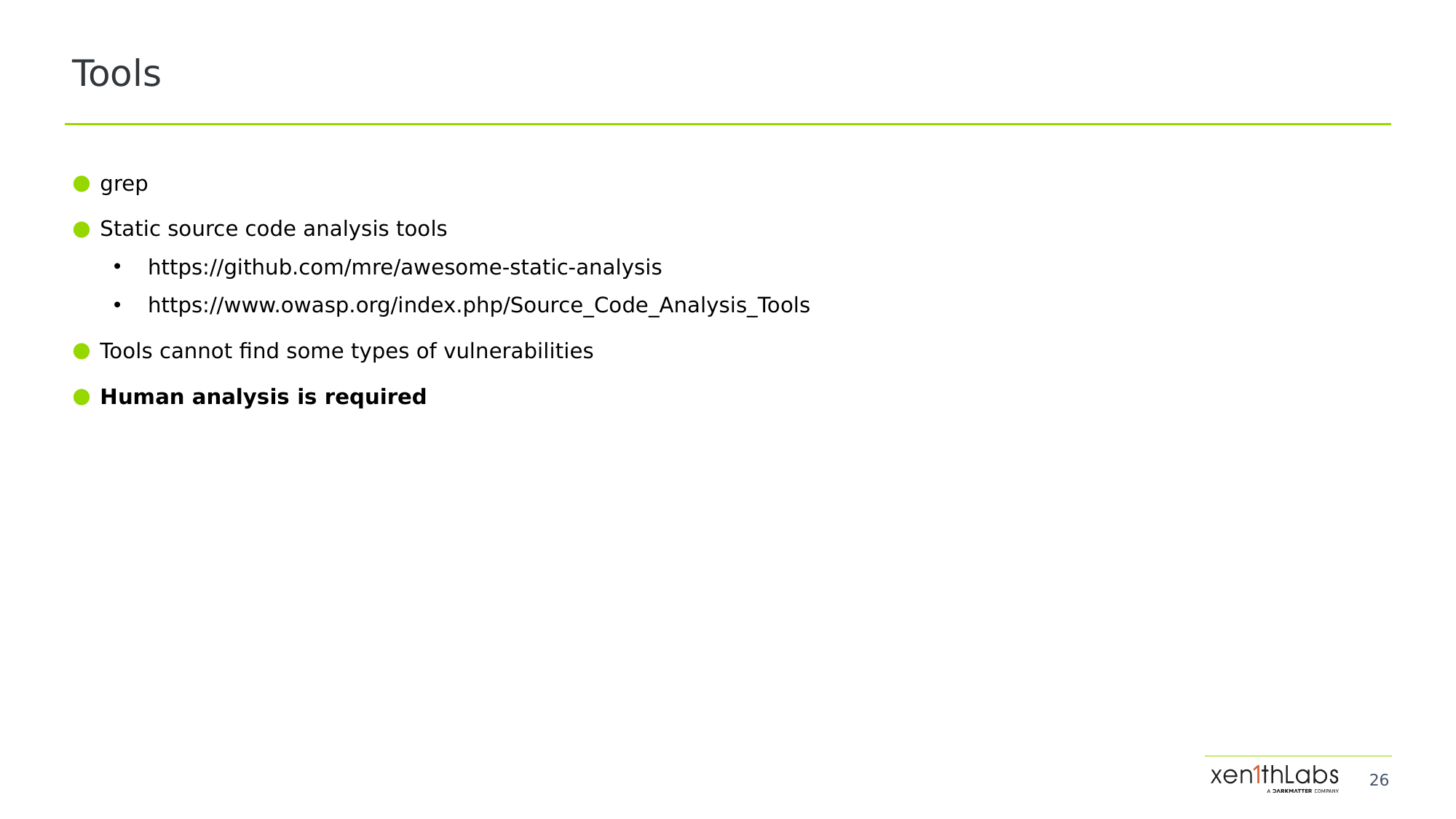

# Tools
grep
Static source code analysis tools
https://github.com/mre/awesome-static-analysis
https://www.owasp.org/index.php/Source_Code_Analysis_Tools
Tools cannot find some types of vulnerabilities
Human analysis is required